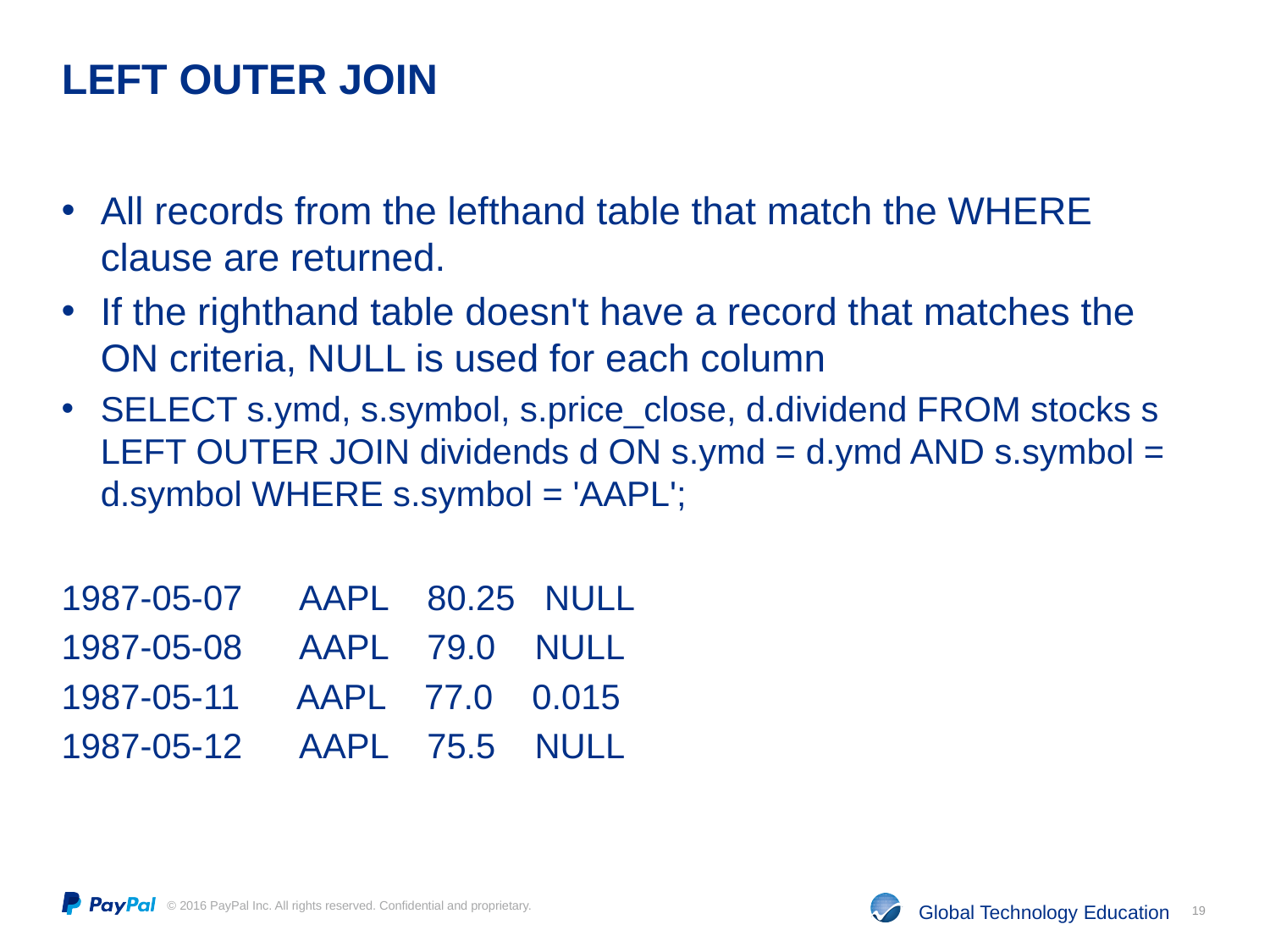

# LEFT OUTER JOIN
All records from the lefthand table that match the WHERE clause are returned.
If the righthand table doesn't have a record that matches the ON criteria, NULL is used for each column
SELECT s.ymd, s.symbol, s.price_close, d.dividend FROM stocks s LEFT OUTER JOIN dividends d ON s.ymd = d.ymd AND s.symbol = d.symbol WHERE s.symbol = 'AAPL';

1987-05-07      AAPL    80.25   NULL
1987-05-08      AAPL    79.0    NULL
1987-05-11      AAPL    77.0    0.015
1987-05-12      AAPL    75.5    NULL

19